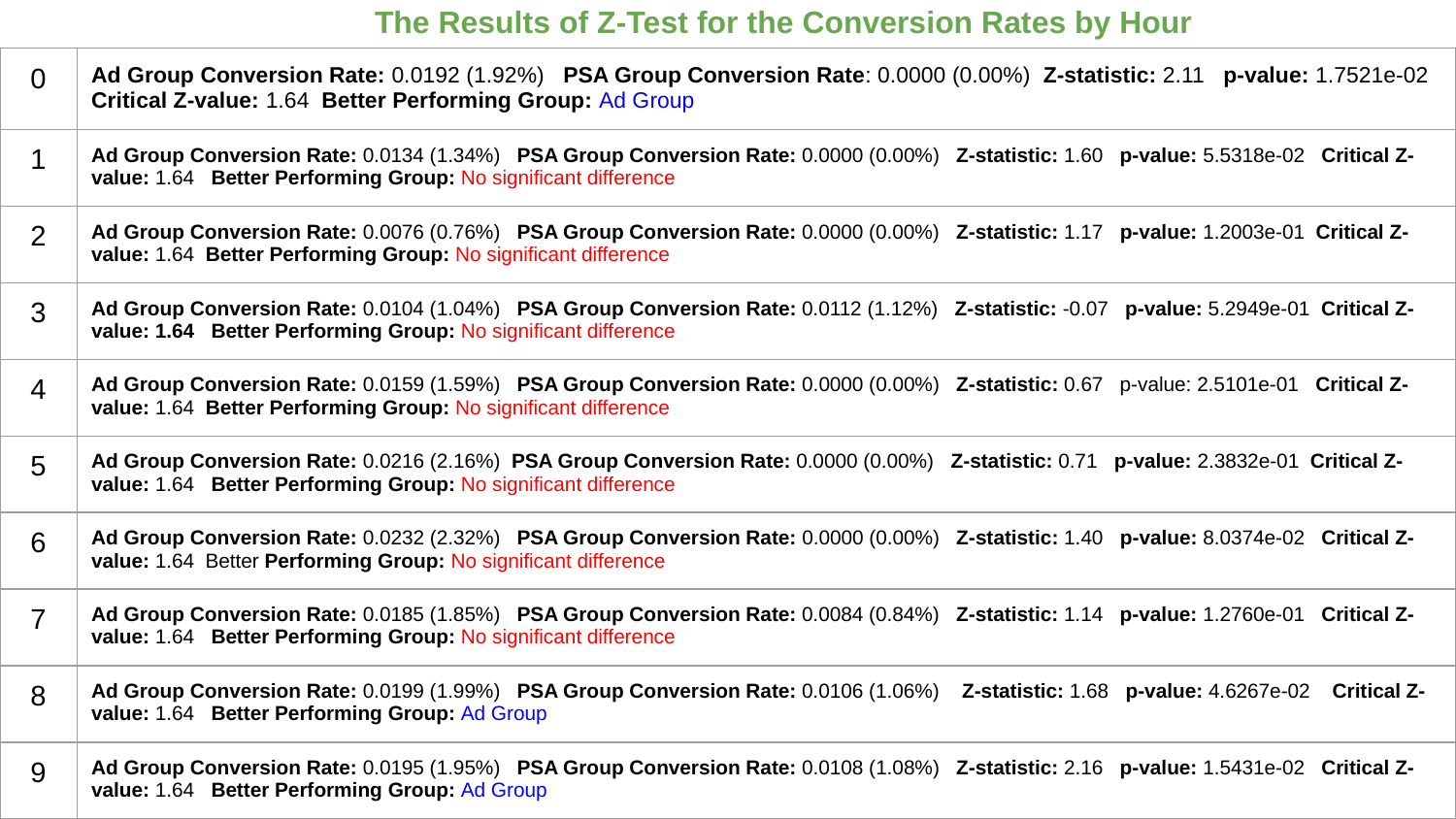

The Results of Z-Test for the Conversion Rates by Hour
| 0 | Ad Group Conversion Rate: 0.0192 (1.92%) PSA Group Conversion Rate: 0.0000 (0.00%) Z-statistic: 2.11 p-value: 1.7521e-02 Critical Z-value: 1.64 Better Performing Group: Ad Group |
| --- | --- |
| 1 | Ad Group Conversion Rate: 0.0134 (1.34%) PSA Group Conversion Rate: 0.0000 (0.00%) Z-statistic: 1.60 p-value: 5.5318e-02 Critical Z-value: 1.64 Better Performing Group: No significant difference |
| 2 | Ad Group Conversion Rate: 0.0076 (0.76%) PSA Group Conversion Rate: 0.0000 (0.00%) Z-statistic: 1.17 p-value: 1.2003e-01 Critical Z-value: 1.64 Better Performing Group: No significant difference |
| 3 | Ad Group Conversion Rate: 0.0104 (1.04%) PSA Group Conversion Rate: 0.0112 (1.12%) Z-statistic: -0.07 p-value: 5.2949e-01 Critical Z-value: 1.64 Better Performing Group: No significant difference |
| 4 | Ad Group Conversion Rate: 0.0159 (1.59%) PSA Group Conversion Rate: 0.0000 (0.00%) Z-statistic: 0.67 p-value: 2.5101e-01 Critical Z-value: 1.64 Better Performing Group: No significant difference |
| 5 | Ad Group Conversion Rate: 0.0216 (2.16%) PSA Group Conversion Rate: 0.0000 (0.00%) Z-statistic: 0.71 p-value: 2.3832e-01 Critical Z-value: 1.64 Better Performing Group: No significant difference |
| 6 | Ad Group Conversion Rate: 0.0232 (2.32%) PSA Group Conversion Rate: 0.0000 (0.00%) Z-statistic: 1.40 p-value: 8.0374e-02 Critical Z-value: 1.64 Better Performing Group: No significant difference |
| 7 | Ad Group Conversion Rate: 0.0185 (1.85%) PSA Group Conversion Rate: 0.0084 (0.84%) Z-statistic: 1.14 p-value: 1.2760e-01 Critical Z-value: 1.64 Better Performing Group: No significant difference |
| 8 | Ad Group Conversion Rate: 0.0199 (1.99%) PSA Group Conversion Rate: 0.0106 (1.06%) Z-statistic: 1.68 p-value: 4.6267e-02 Critical Z-value: 1.64 Better Performing Group: Ad Group |
| 9 | Ad Group Conversion Rate: 0.0195 (1.95%) PSA Group Conversion Rate: 0.0108 (1.08%) Z-statistic: 2.16 p-value: 1.5431e-02 Critical Z-value: 1.64 Better Performing Group: Ad Group |